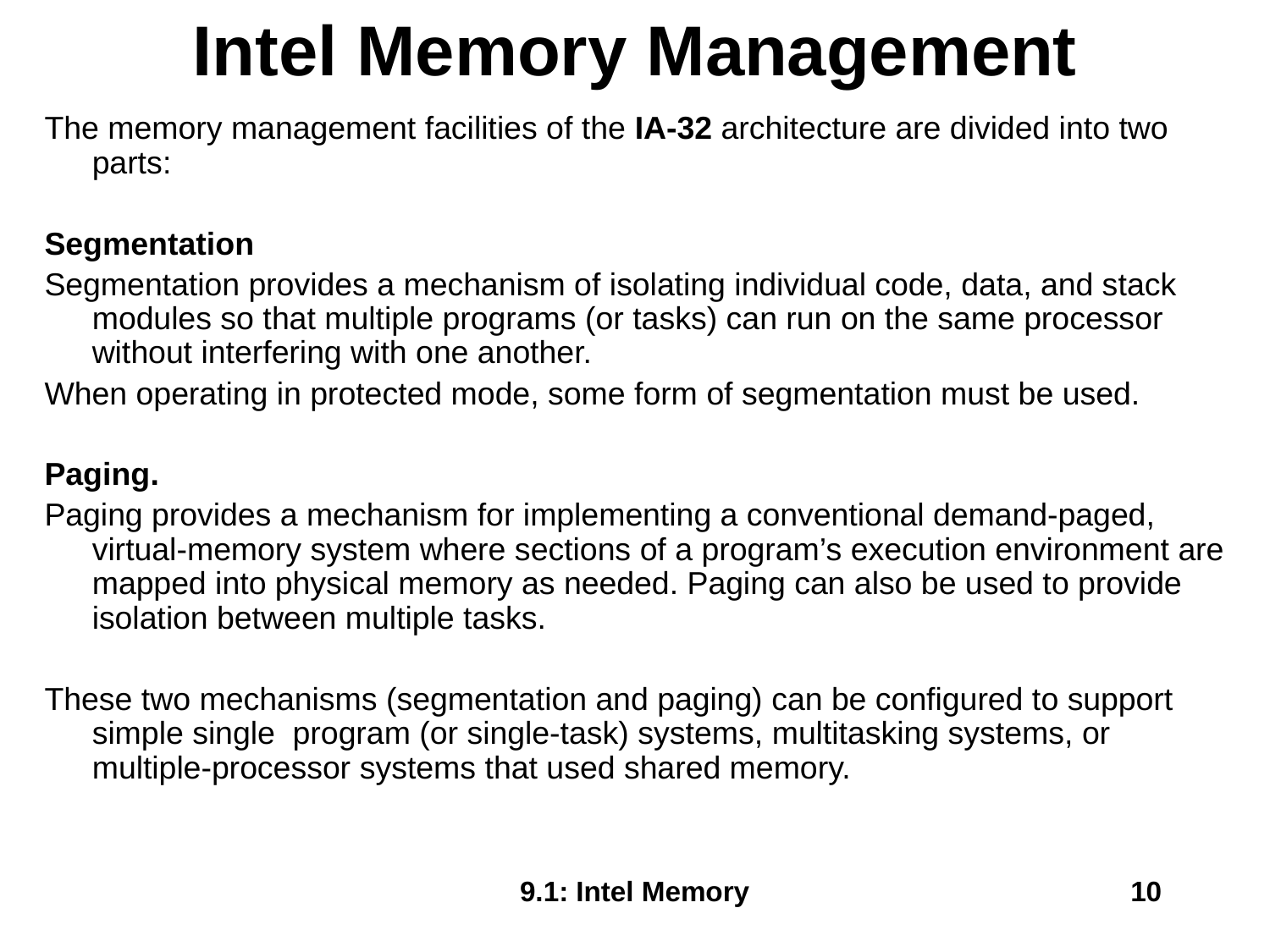

# Intel Memory Management
The memory management facilities of the IA-32 architecture are divided into two parts:

Segmentation
Segmentation provides a mechanism of isolating individual code, data, and stack modules so that multiple programs (or tasks) can run on the same processor without interfering with one another.
When operating in protected mode, some form of segmentation must be used.

Paging.
Paging provides a mechanism for implementing a conventional demand-paged, virtual-memory system where sections of a program’s execution environment are mapped into physical memory as needed. Paging can also be used to provide isolation between multiple tasks.

These two mechanisms (segmentation and paging) can be configured to support simple single  program (or single-task) systems, multitasking systems, or multiple-processor systems that used shared memory.

9.1: Intel Memory
10